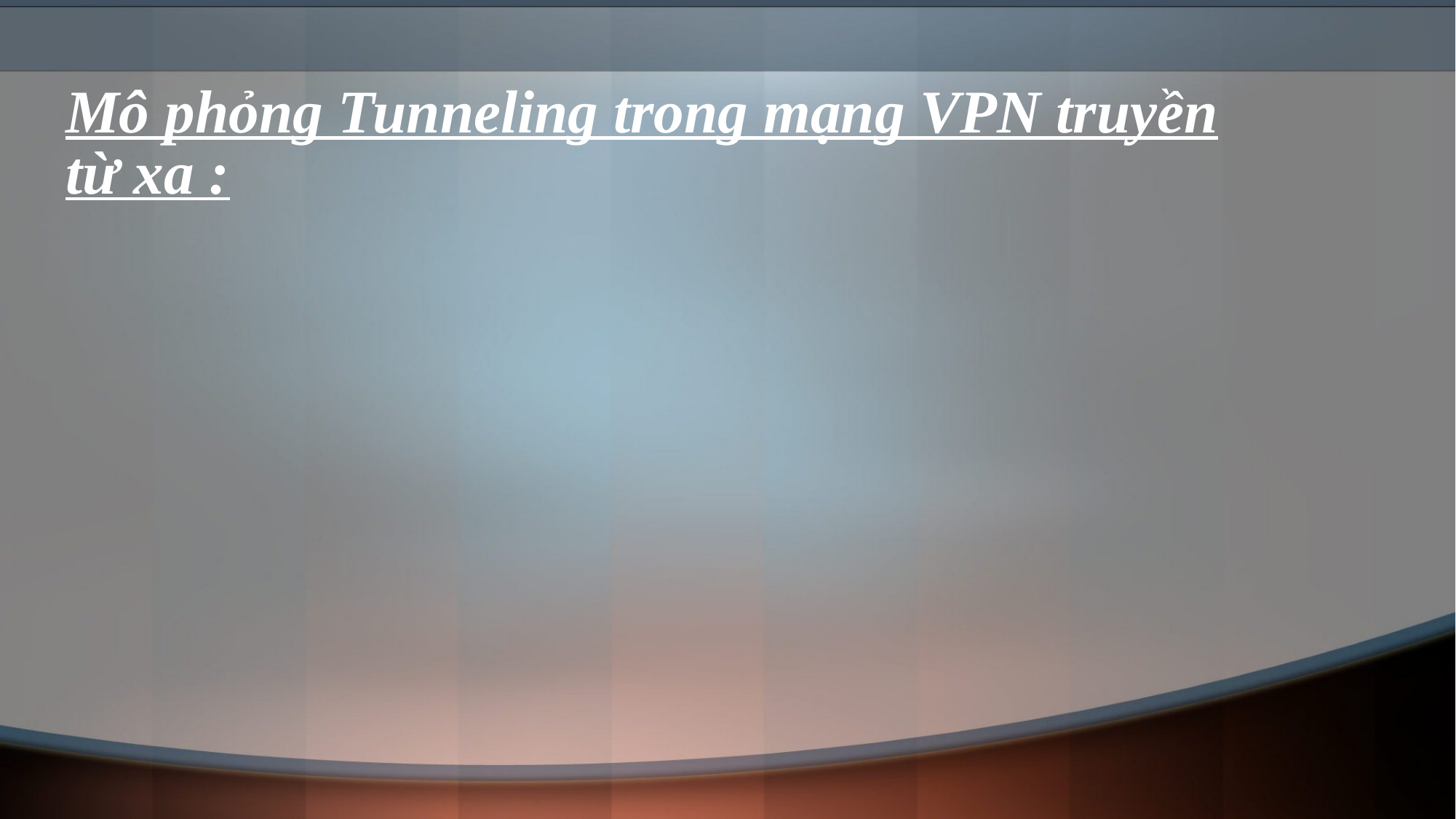

# Mô phỏng Tunneling trong mạng VPN truyền từ xa :